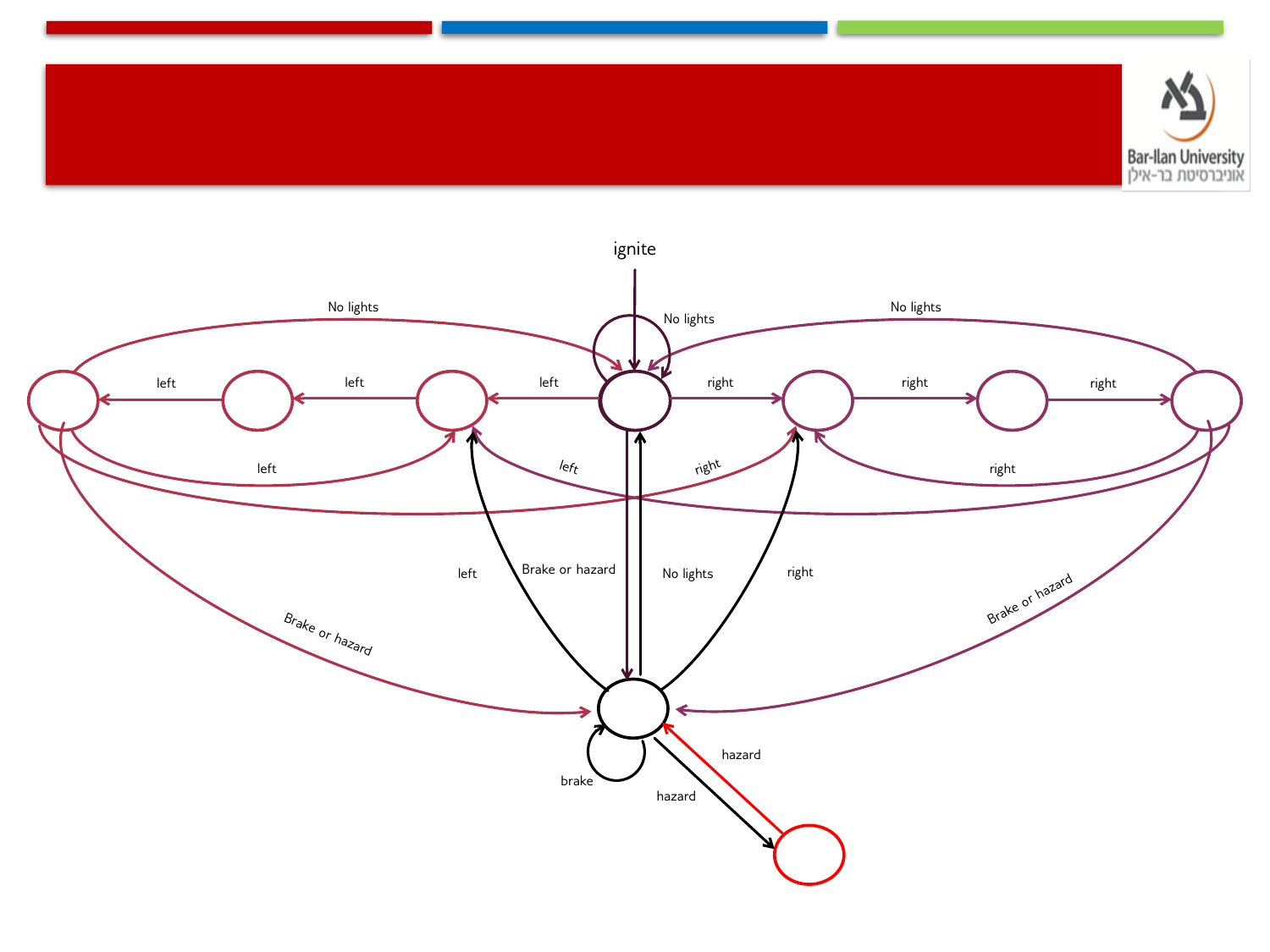

#
ignite

left
left
left

No lights

left
No lights

right
right
right

right

Brake or hazard
right
left
Brake or hazard
No lights

right

left

Brake or hazard
No lights

hazard
brake
hazard